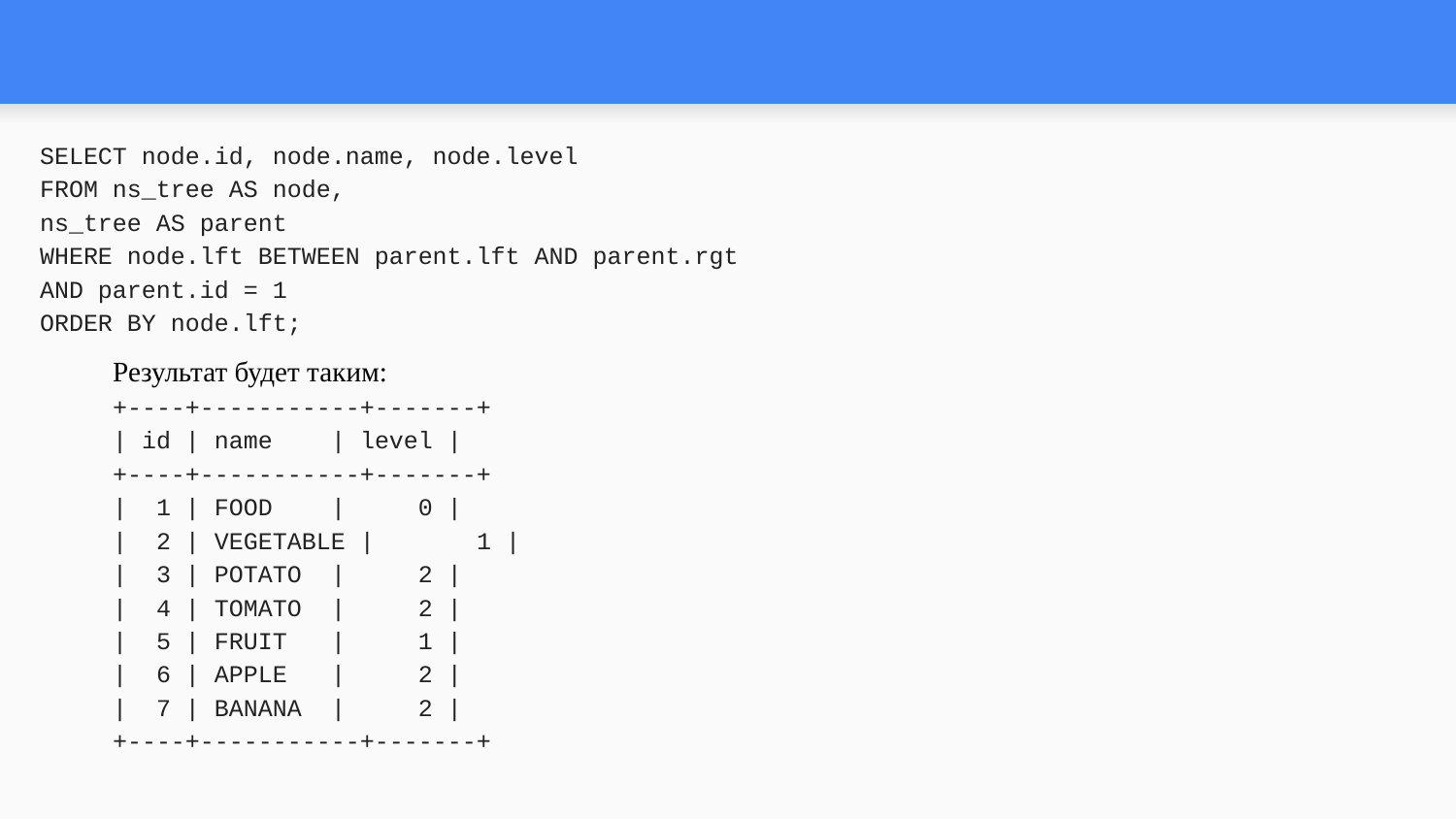

# SELECT node.id, node.name, node.level
FROM ns_tree AS node,
ns_tree AS parent
WHERE node.lft BETWEEN parent.lft AND parent.rgt
AND parent.id = 1
ORDER BY node.lft;
Результат будет таким:
+----+-----------+-------+
| id | name  	| level |
+----+-----------+-------+
|  1 | FOOD  	|     0 |
|  2 | VEGETABLE | 	1 |
|  3 | POTATO	|     2 |
|  4 | TOMATO	|     2 |
|  5 | FRUIT 	|     1 |
|  6 | APPLE 	|     2 |
|  7 | BANANA	|     2 |
+----+-----------+-------+